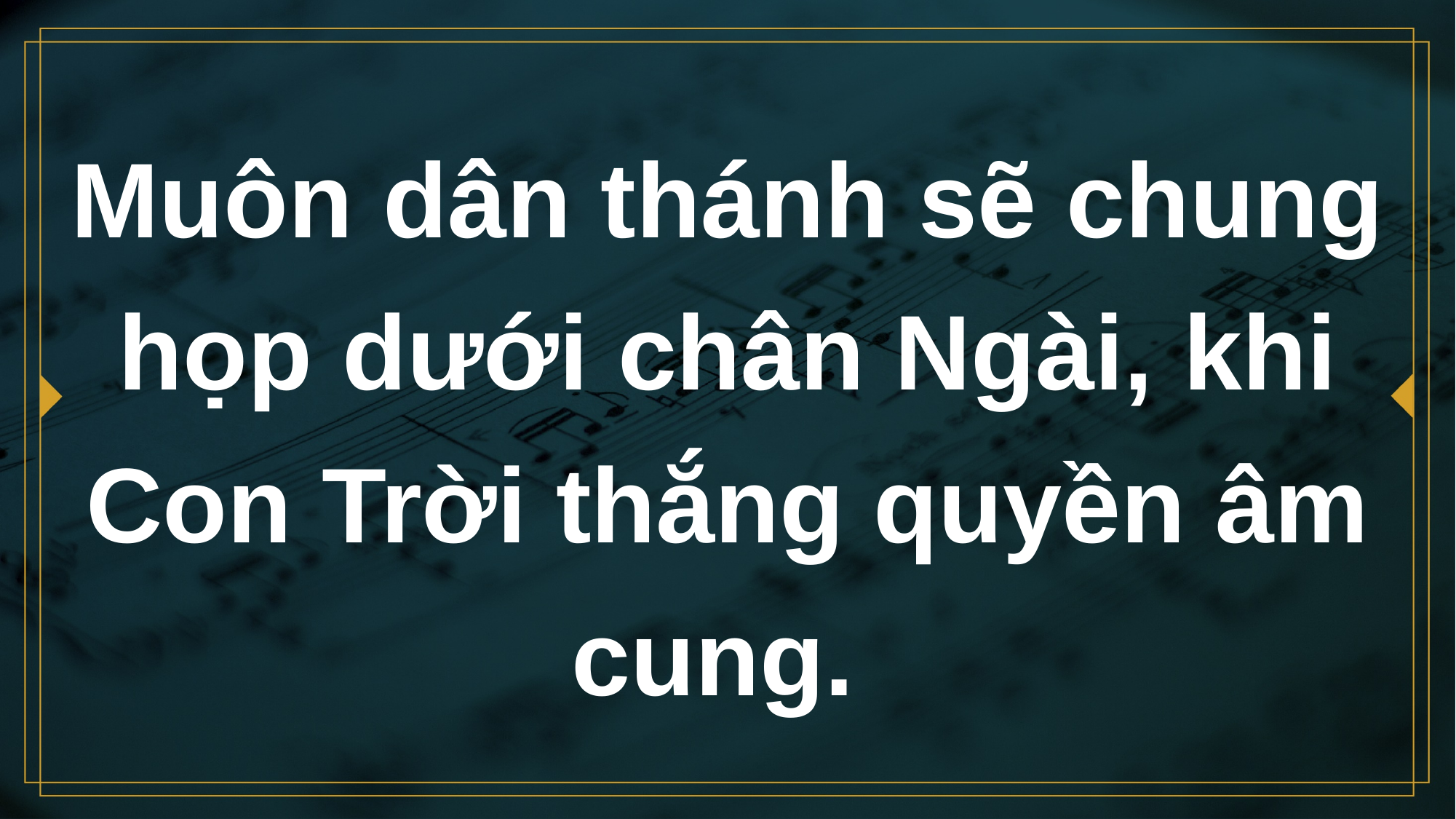

# Muôn dân thánh sẽ chung họp dưới chân Ngài, khi Con Trời thắng quyền âm cung.